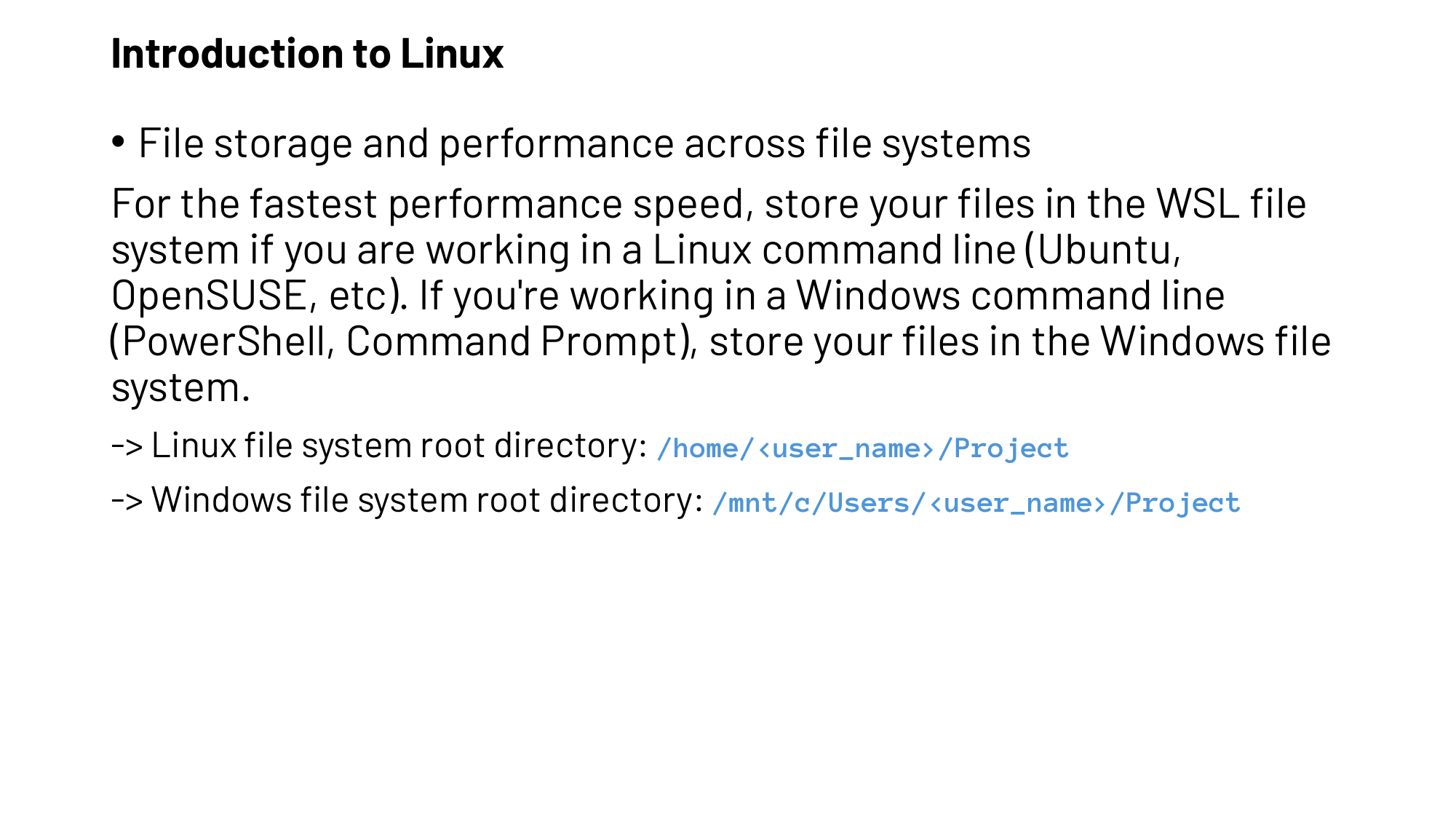

# Introduction to Linux
File storage and performance across file systems
For the fastest performance speed, store your files in the WSL file system if you are working in a Linux command line (Ubuntu, OpenSUSE, etc). If you're working in a Windows command line (PowerShell, Command Prompt), store your files in the Windows file system.
-> Linux file system root directory: /home/<user_name>/Project
-> Windows file system root directory: /mnt/c/Users/<user_name>/Project